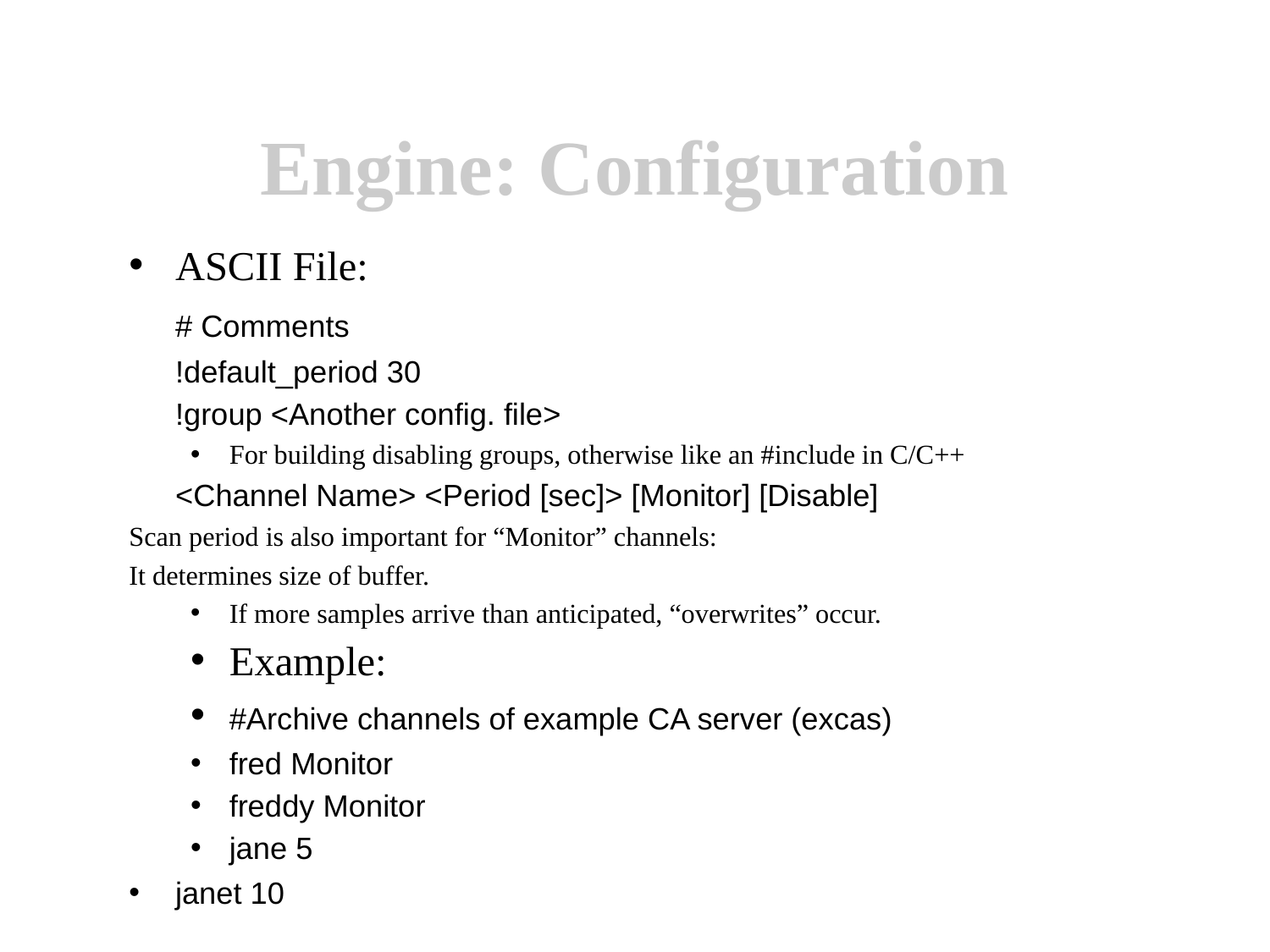

Engine: Configuration
ASCII File:
	# Comments
	!default_period 30
	!group <Another config. file>
For building disabling groups, otherwise like an #include in C/C++
	<Channel Name> <Period [sec]> [Monitor] [Disable]
Scan period is also important for “Monitor” channels:
It determines size of buffer.
If more samples arrive than anticipated, “overwrites” occur.
Example:
		#Archive channels of example CA server (excas)
		fred Monitor
		freddy Monitor
		jane 5
		janet 10